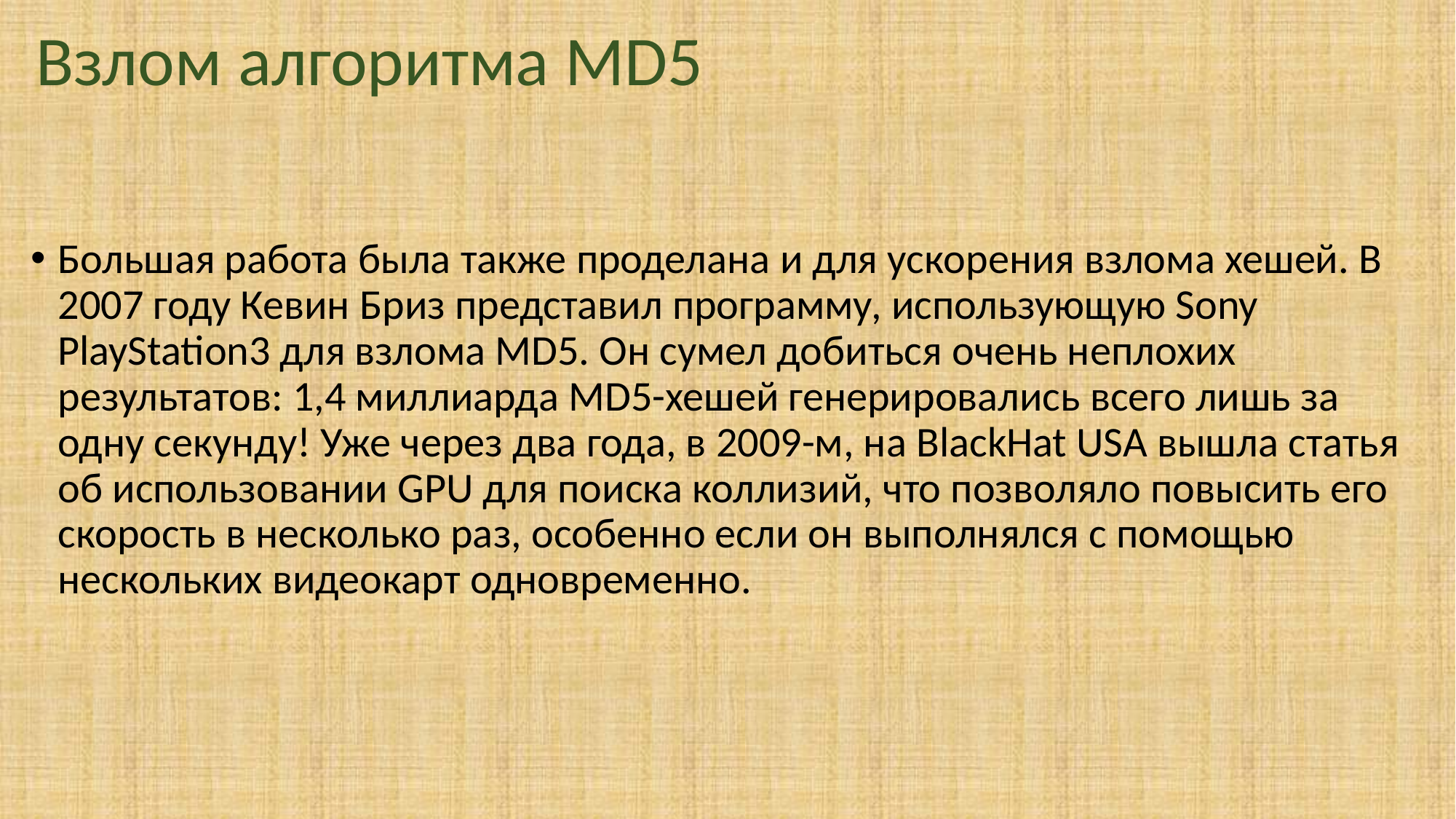

# Взлом алгоритма MD5
Большая работа была также проделана и для ускорения взлома хешей. В 2007 году Кевин Бриз представил программу, использующую Sony PlayStation3 для взлома MD5. Он сумел добиться очень неплохих результатов: 1,4 миллиарда MD5-хешей генерировались всего лишь за одну секунду! Уже через два года, в 2009-м, на BlackHat USA вышла статья об использовании GPU для поиска коллизий, что позволяло повысить его скорость в несколько раз, особенно если он выполнялся с помощью нескольких видеокарт одновременно.